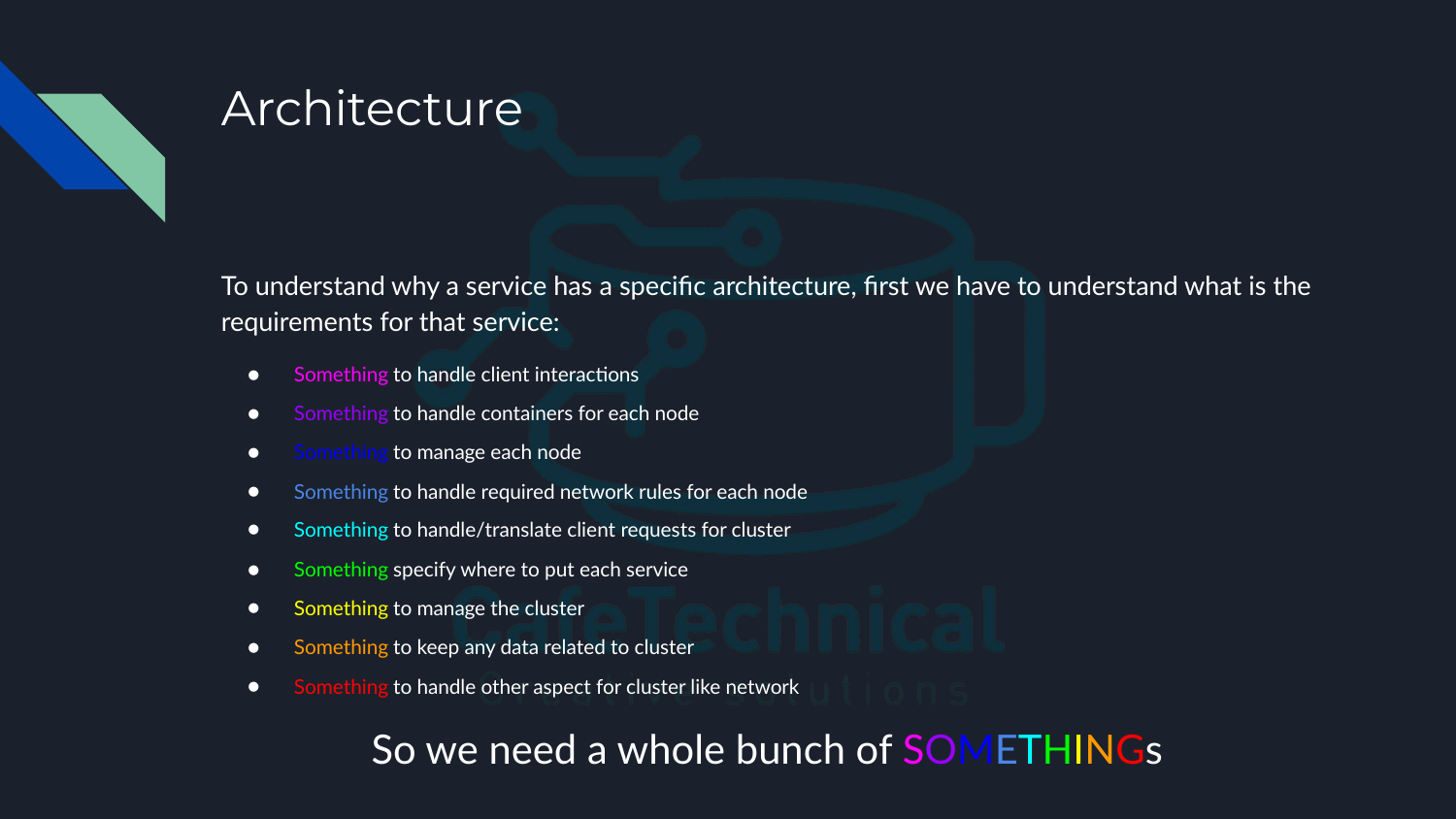

# Architecture
To understand why a service has a specific architecture, first we have to understand what is the requirements for that service:
Something to handle client interactions
Something to handle containers for each node
Something to manage each node
Something to handle required network rules for each node
Something to handle/translate client requests for cluster
Something specify where to put each service
Something to manage the cluster
Something to keep any data related to cluster
Something to handle other aspect for cluster like network
So we need a whole bunch of SOMETHINGs